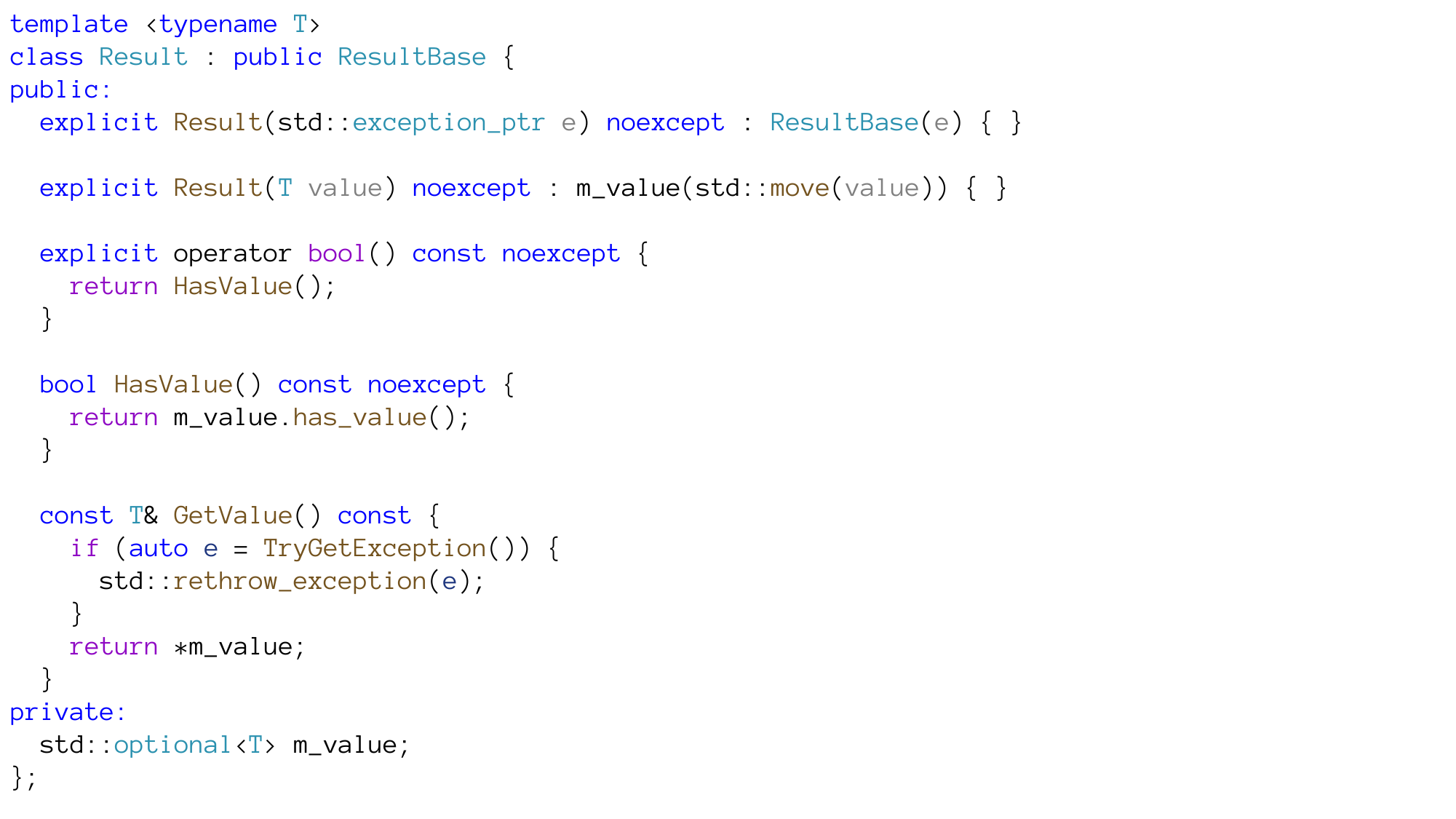

template <typename T>
class Result : public ResultBase {
public:
  explicit Result(std::exception_ptr e) noexcept : ResultBase(e) { }
  explicit Result(T value) noexcept : m_value(std::move(value)) { }
  explicit operator bool() const noexcept {
    return HasValue();
  }
  bool HasValue() const noexcept {
    return m_value.has_value();
  }
  const T& GetValue() const {
    if (auto e = TryGetException()) {
      std::rethrow_exception(e);
    }
    return *m_value;
  }
private:
  std::optional<T> m_value;
};